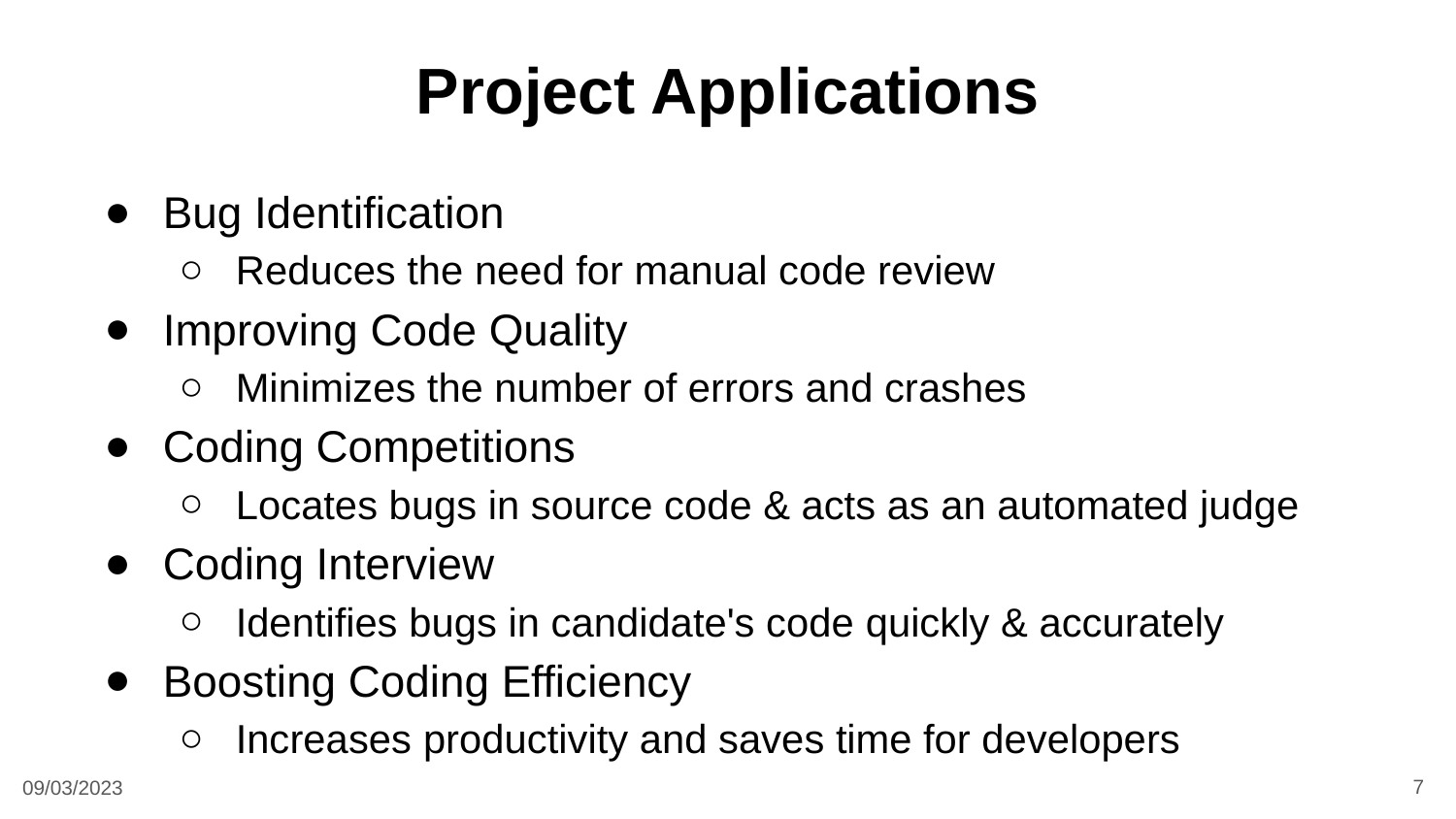

# Project Applications
Bug Identification
Reduces the need for manual code review
Improving Code Quality
Minimizes the number of errors and crashes
Coding Competitions
Locates bugs in source code & acts as an automated judge
Coding Interview
Identifies bugs in candidate's code quickly & accurately
Boosting Coding Efficiency
Increases productivity and saves time for developers
7